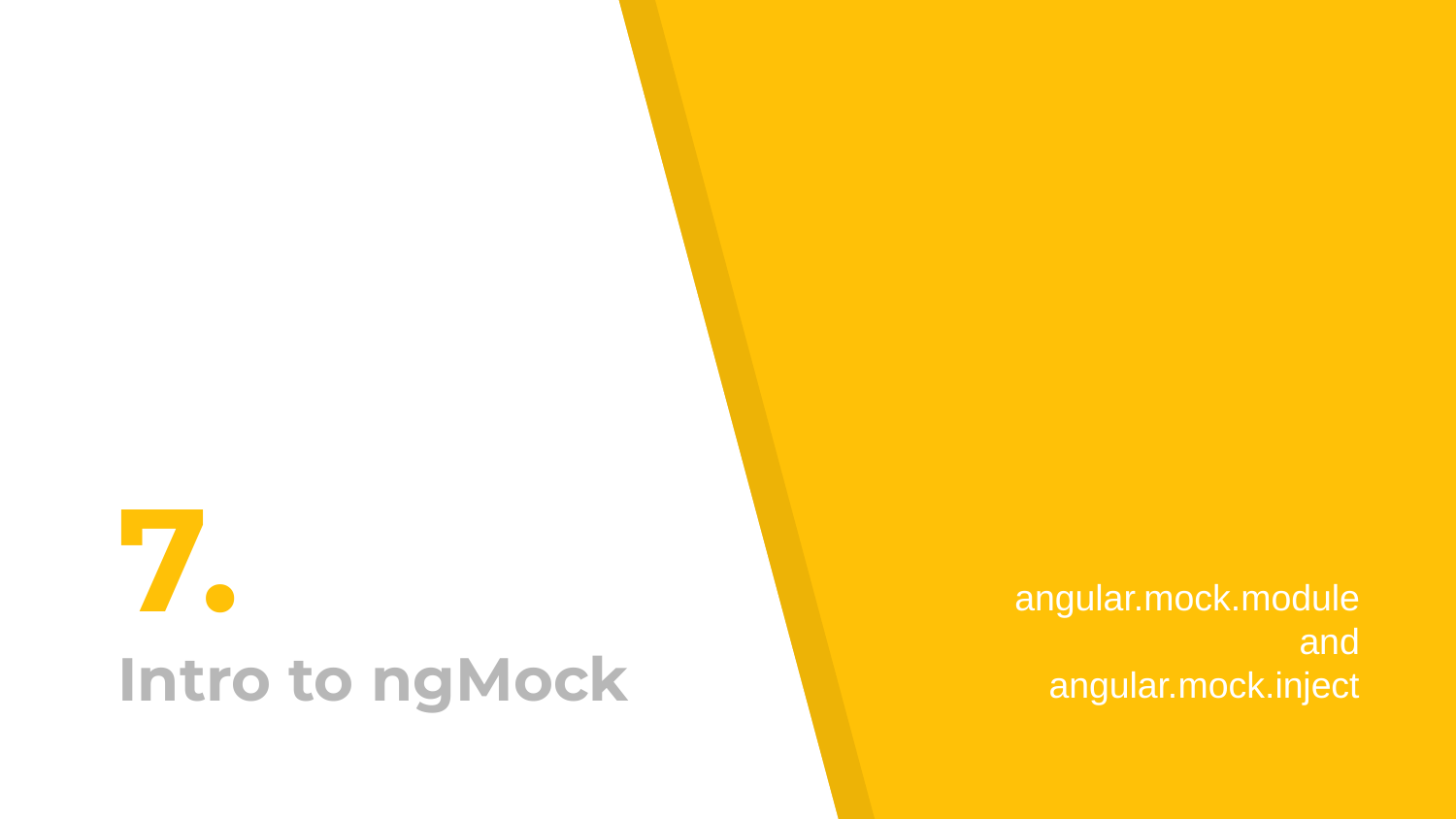

# 7.
Intro to ngMock
angular.mock.module
and
angular.mock.inject